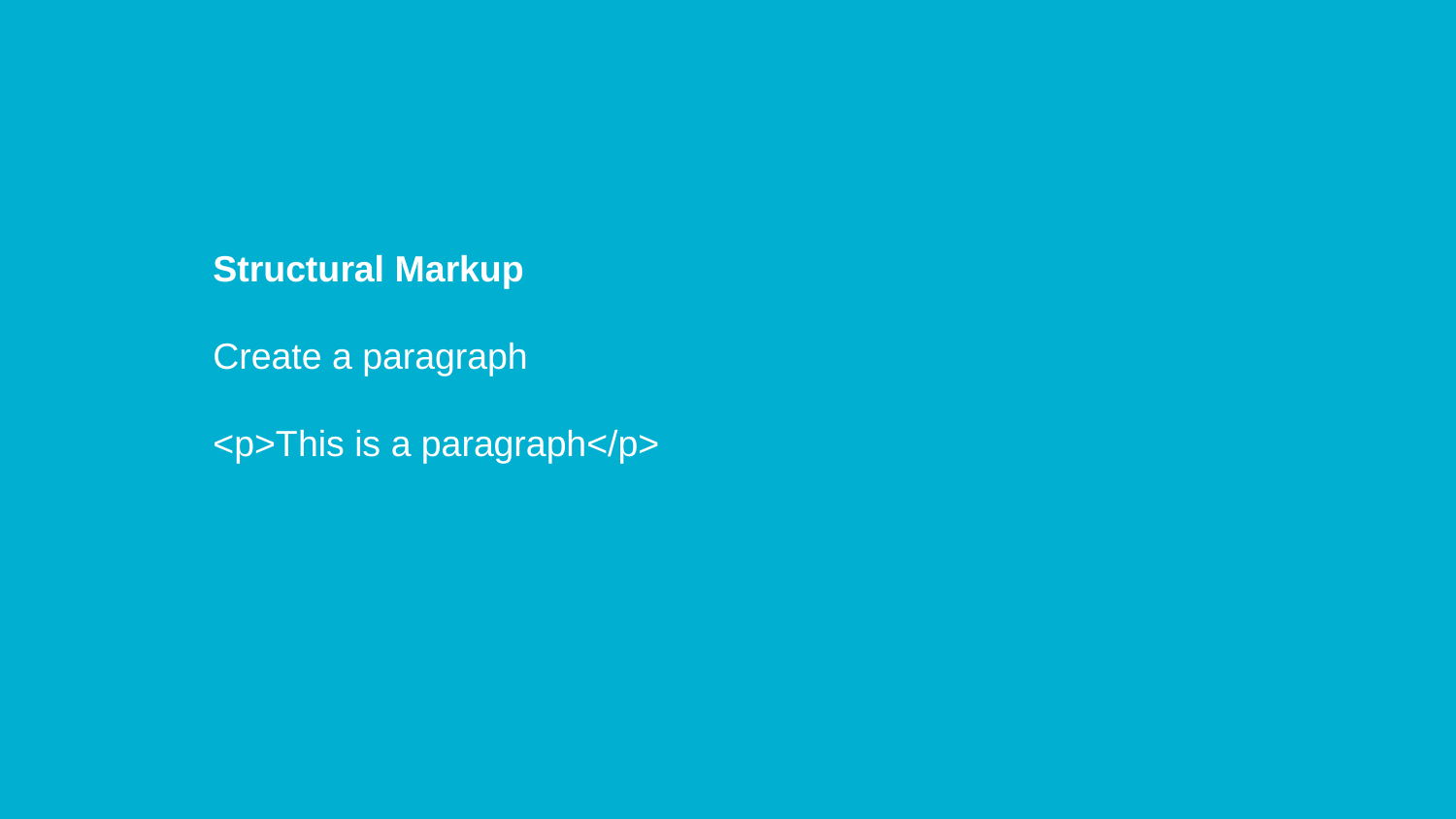

Structural Markup

Create a paragraph

<p>This is a paragraph</p>